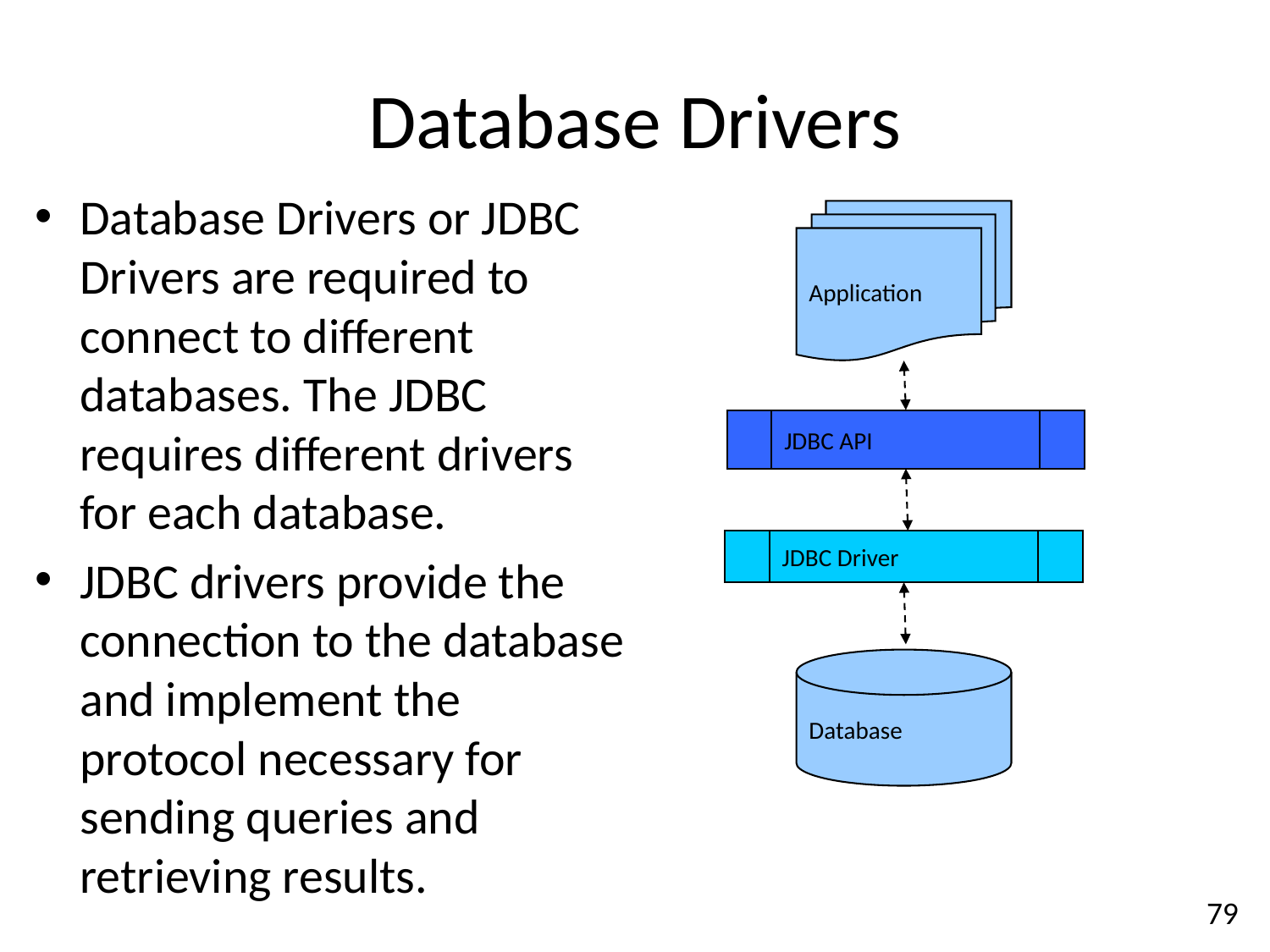

Database Drivers
Database Drivers or JDBC Drivers are required to connect to different databases. The JDBC requires different drivers for each database.
JDBC drivers provide the connection to the database and implement the protocol necessary for sending queries and retrieving results.

Application
JDBC API
JDBC Driver
Database
79